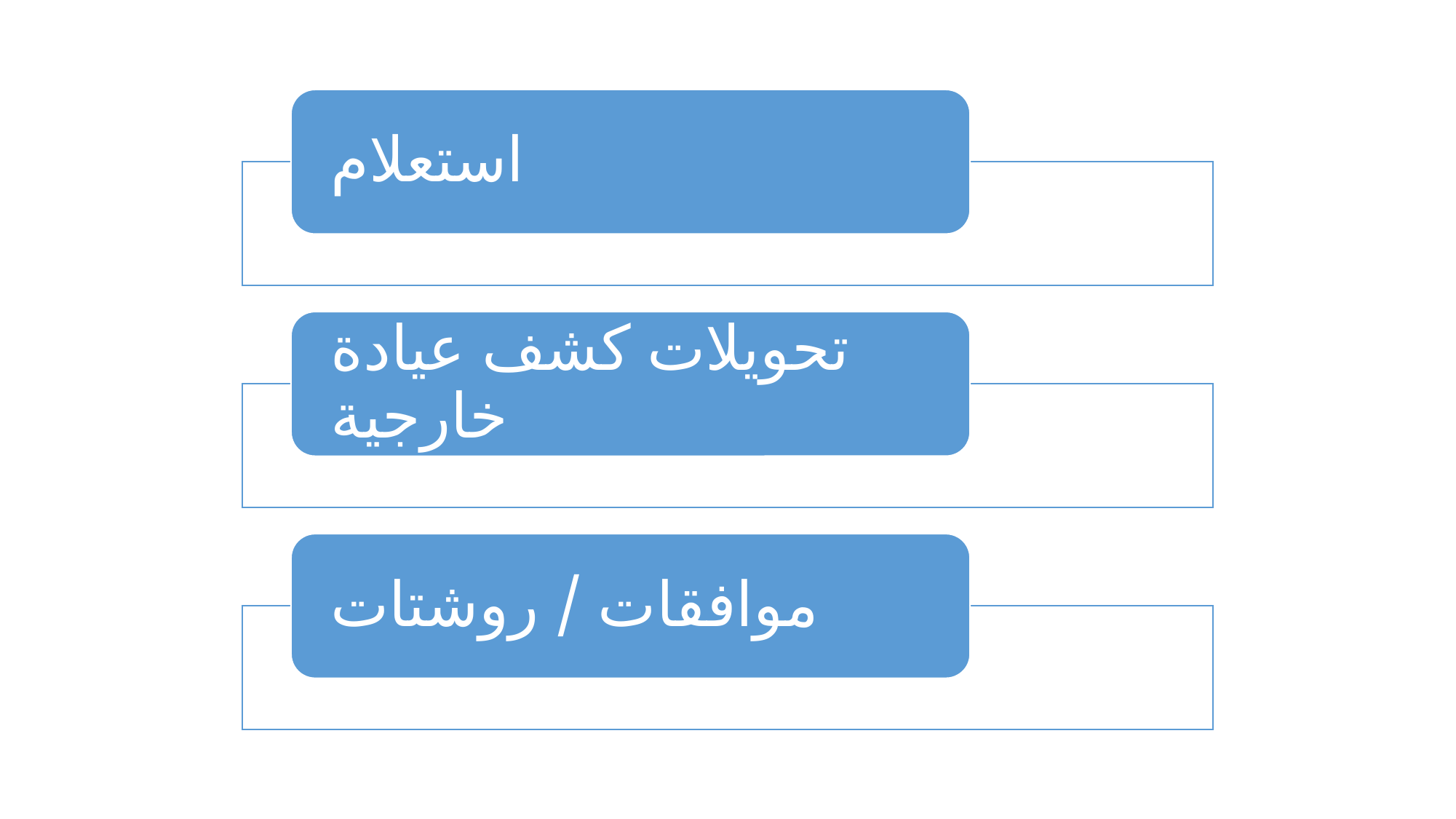

استعلام
تحويلات كشف عيادة خارجية
موافقات / روشتات